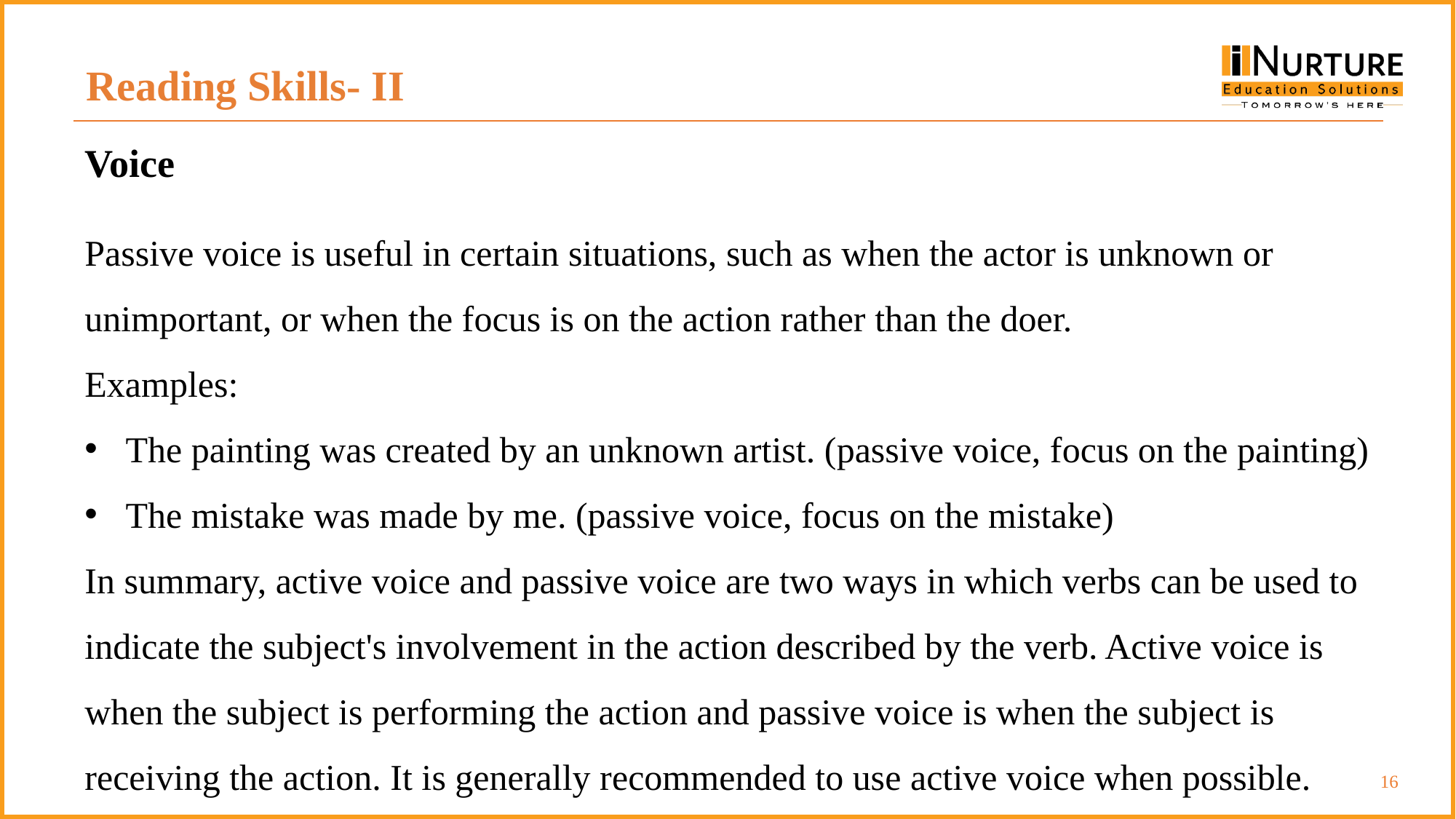

Reading Skills- II
Voice
Passive voice is useful in certain situations, such as when the actor is unknown or unimportant, or when the focus is on the action rather than the doer.
Examples:
The painting was created by an unknown artist. (passive voice, focus on the painting)
The mistake was made by me. (passive voice, focus on the mistake)
In summary, active voice and passive voice are two ways in which verbs can be used to indicate the subject's involvement in the action described by the verb. Active voice is when the subject is performing the action and passive voice is when the subject is receiving the action. It is generally recommended to use active voice when possible.
16